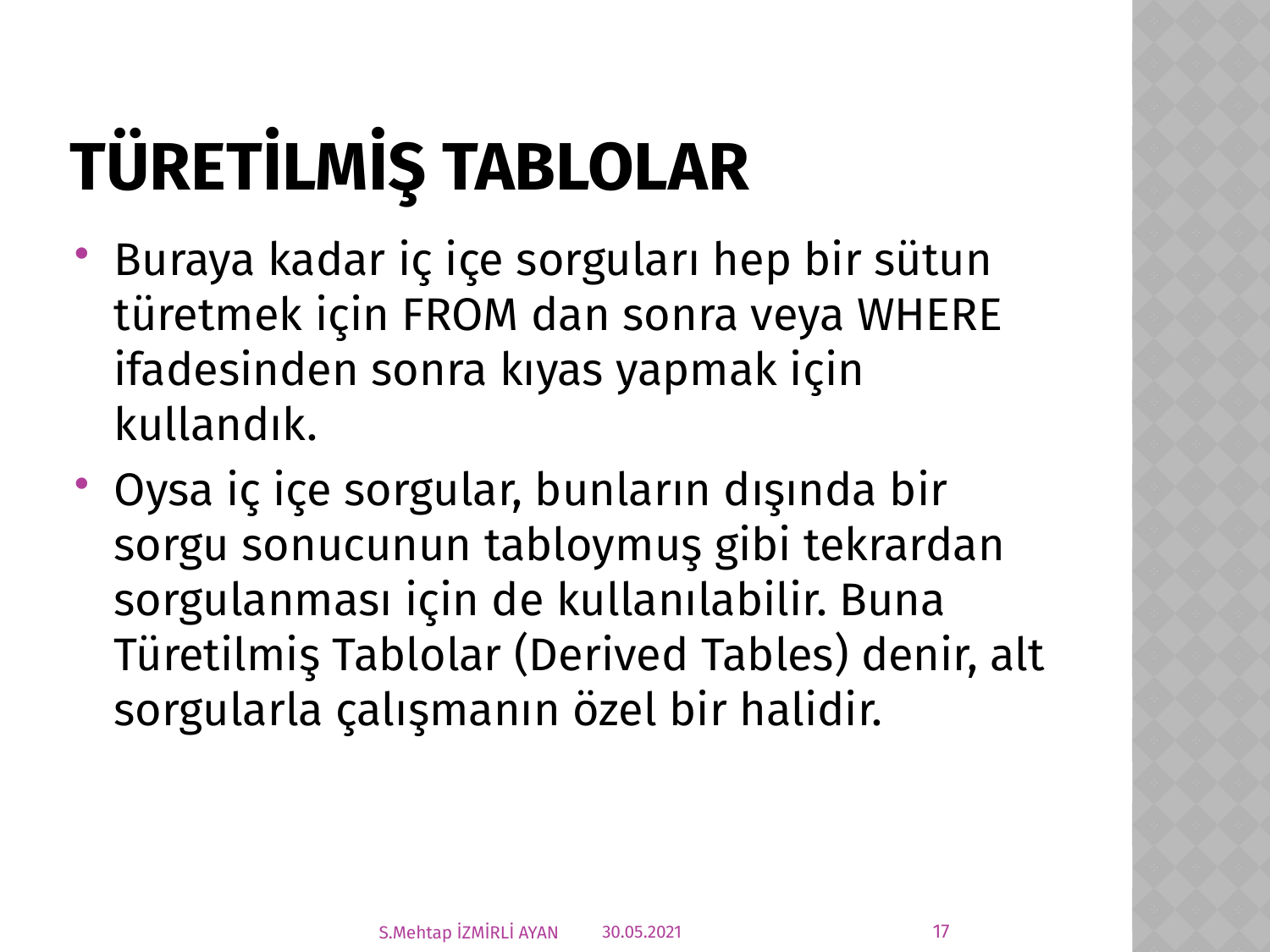

# Türetilmiş Tablolar
Buraya kadar iç içe sorguları hep bir sütun türetmek için FROM dan sonra veya WHERE ifadesinden sonra kıyas yapmak için kullandık.
Oysa iç içe sorgular, bunların dışında bir sorgu sonucunun tabloymuş gibi tekrardan sorgulanması için de kullanılabilir. Buna Türetilmiş Tablolar (Derived Tables) denir, alt sorgularla çalışmanın özel bir halidir.
17
S.Mehtap İZMİRLİ AYAN
30.05.2021